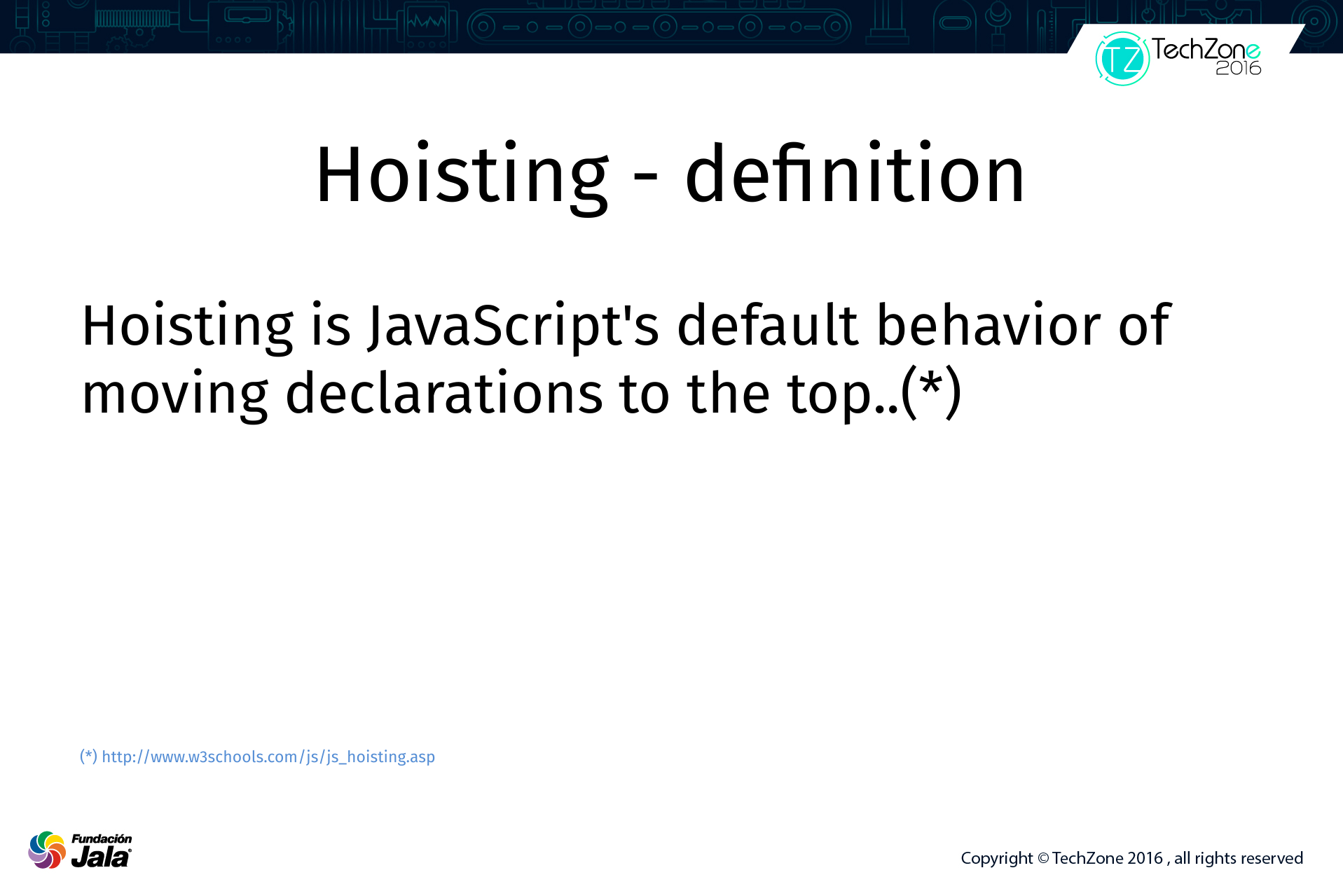

# Hoisting - definition
Hoisting is JavaScript's default behavior of moving declarations to the top..(*)

(*) http://www.w3schools.com/js/js_hoisting.asp